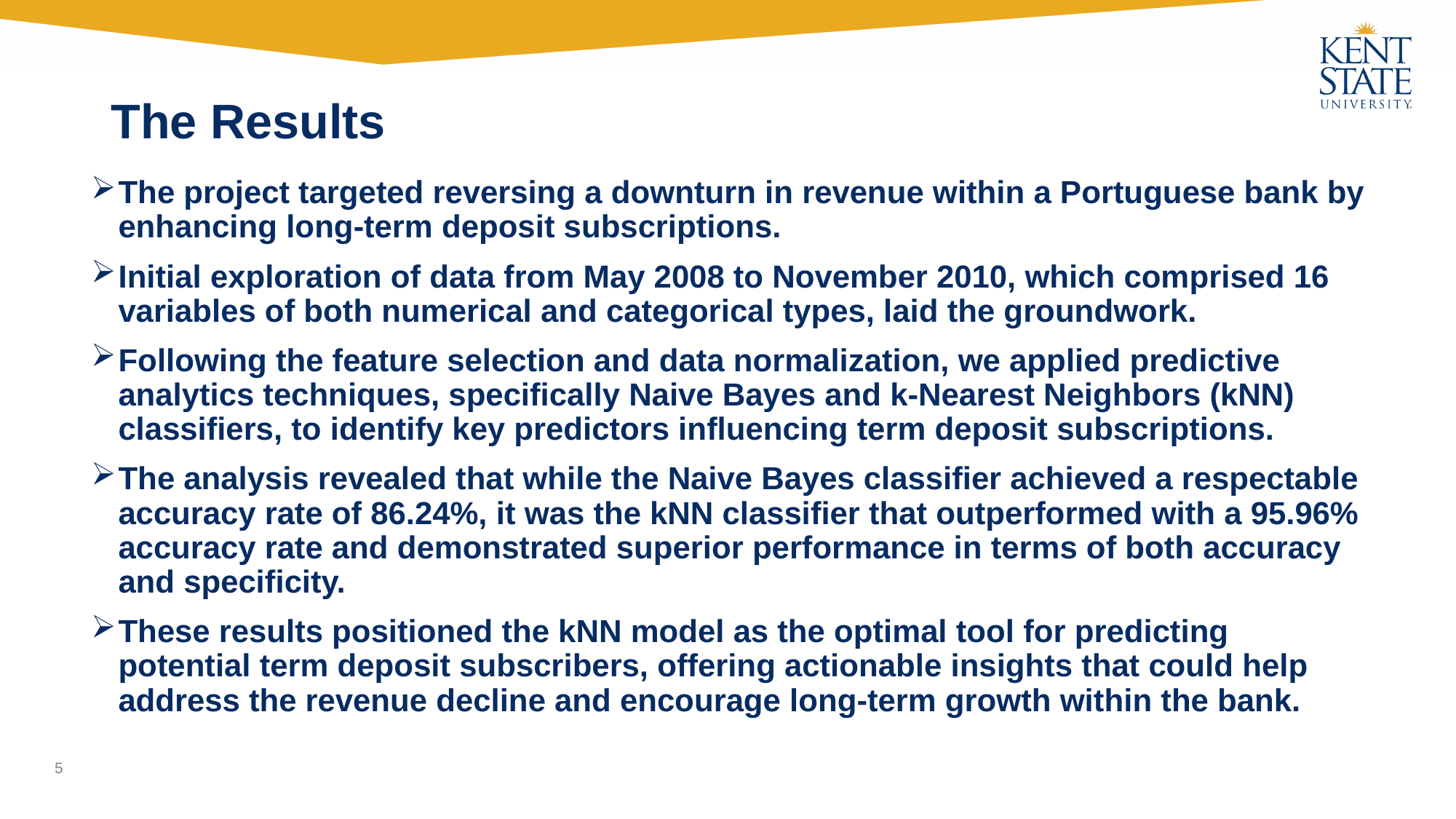

# The Results
The project targeted reversing a downturn in revenue within a Portuguese bank by enhancing long-term deposit subscriptions.
Initial exploration of data from May 2008 to November 2010, which comprised 16 variables of both numerical and categorical types, laid the groundwork.
Following the feature selection and data normalization, we applied predictive analytics techniques, specifically Naive Bayes and k-Nearest Neighbors (kNN) classifiers, to identify key predictors influencing term deposit subscriptions.
The analysis revealed that while the Naive Bayes classifier achieved a respectable accuracy rate of 86.24%, it was the kNN classifier that outperformed with a 95.96% accuracy rate and demonstrated superior performance in terms of both accuracy and specificity.
These results positioned the kNN model as the optimal tool for predicting potential term deposit subscribers, offering actionable insights that could help address the revenue decline and encourage long-term growth within the bank.